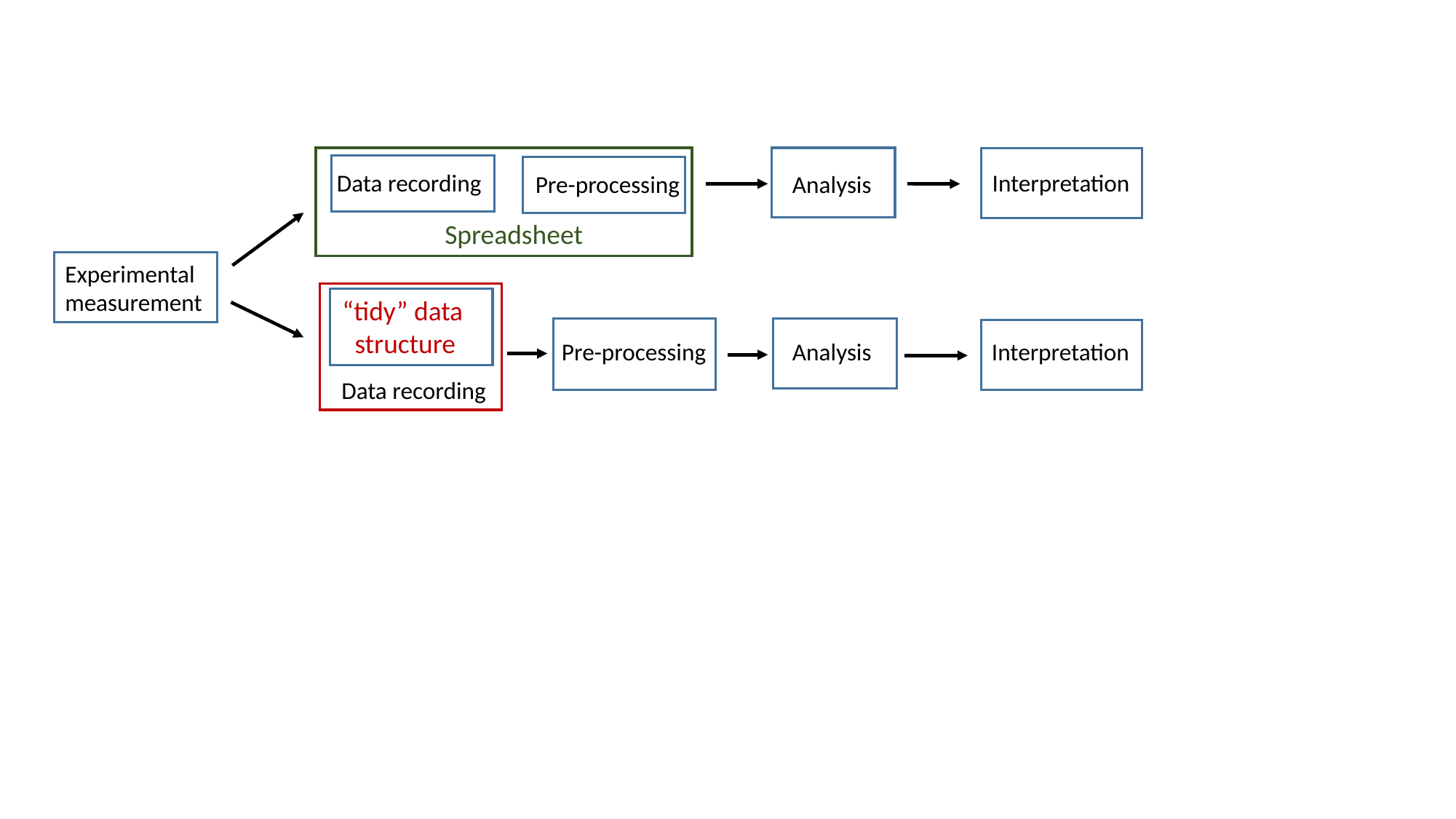

Data recording
Interpretation
Pre-processing
Analysis
Spreadsheet

Experimental measurement

“tidy” data
  structure

Pre-processing
Analysis
Interpretation
Data recording